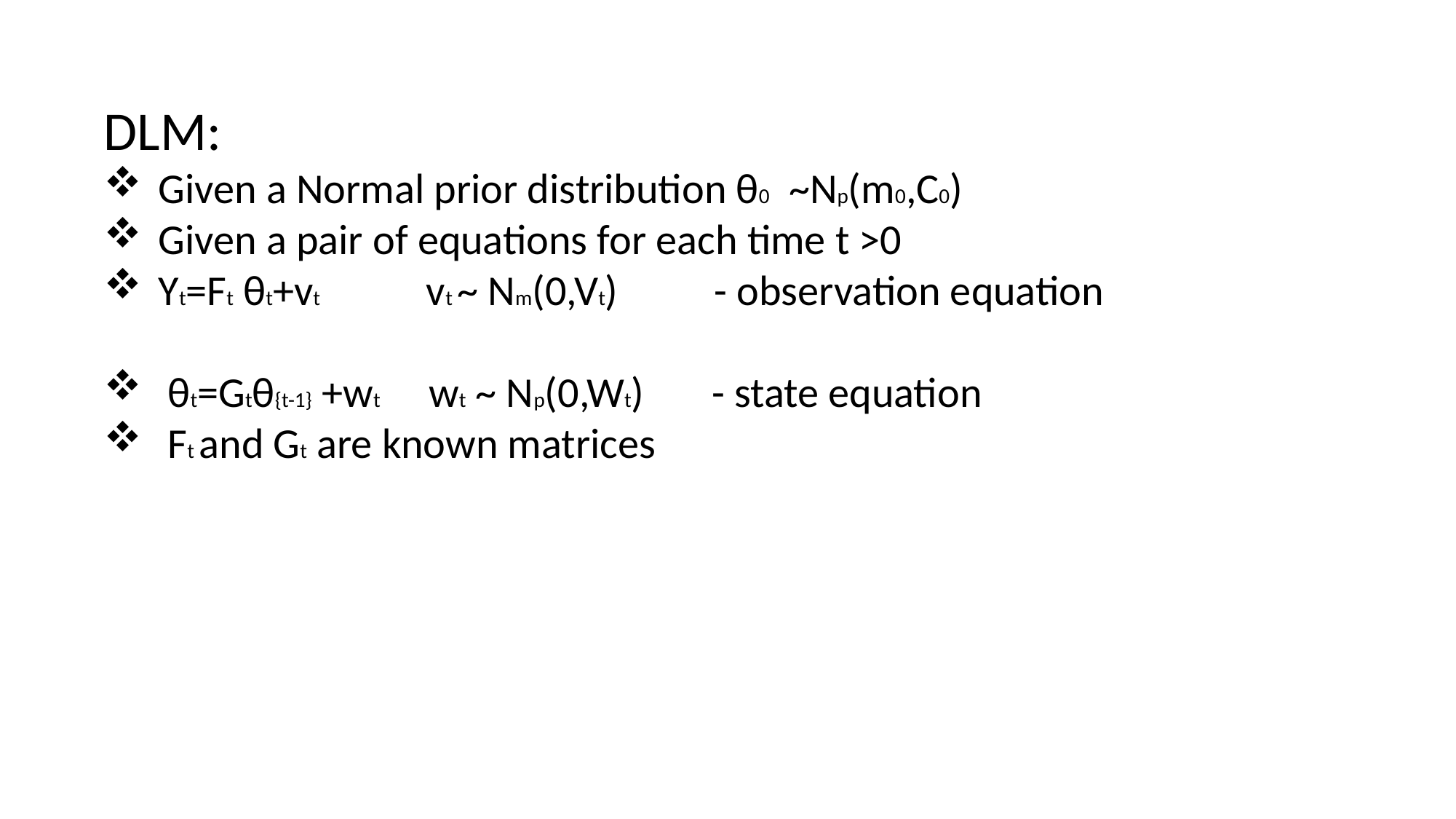

DLM:
Given a Normal prior distribution θ0  ~Np(m0,C0)
Given a pair of equations for each time t >0
Yt=Ft θt+vt           vt ~ Nm(0,Vt)          - observation equation

 θt=Gtθ{t-1} +wt     wt ~ Np(0,Wt)       - state equation
 Ft and  Gt  are known matrices